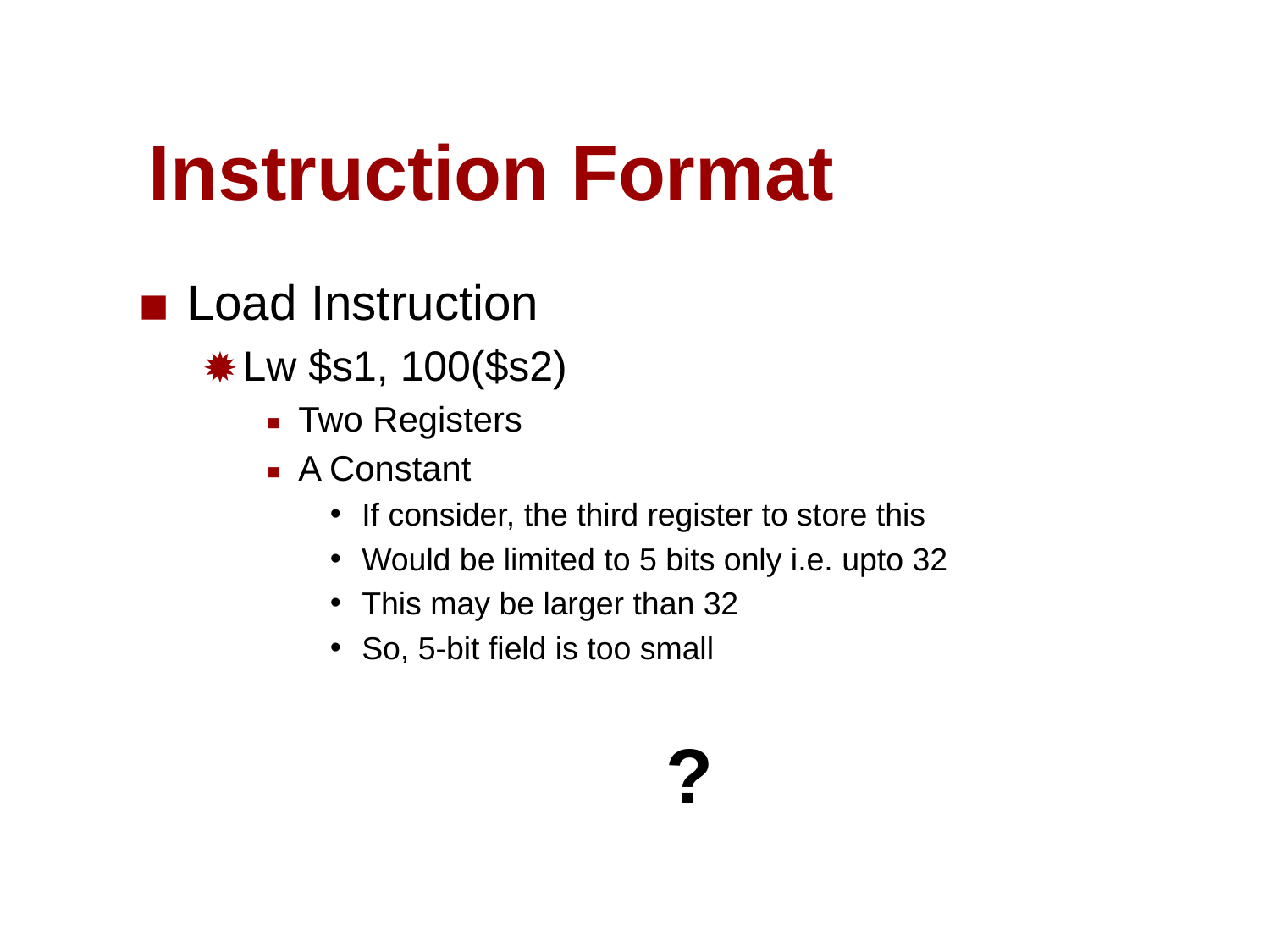

# Instruction Format
Load Instruction
Lw $s1, 100($s2)
Two Registers
A Constant
If consider, the third register to store this
Would be limited to 5 bits only i.e. upto 32
This may be larger than 32
So, 5-bit field is too small

?